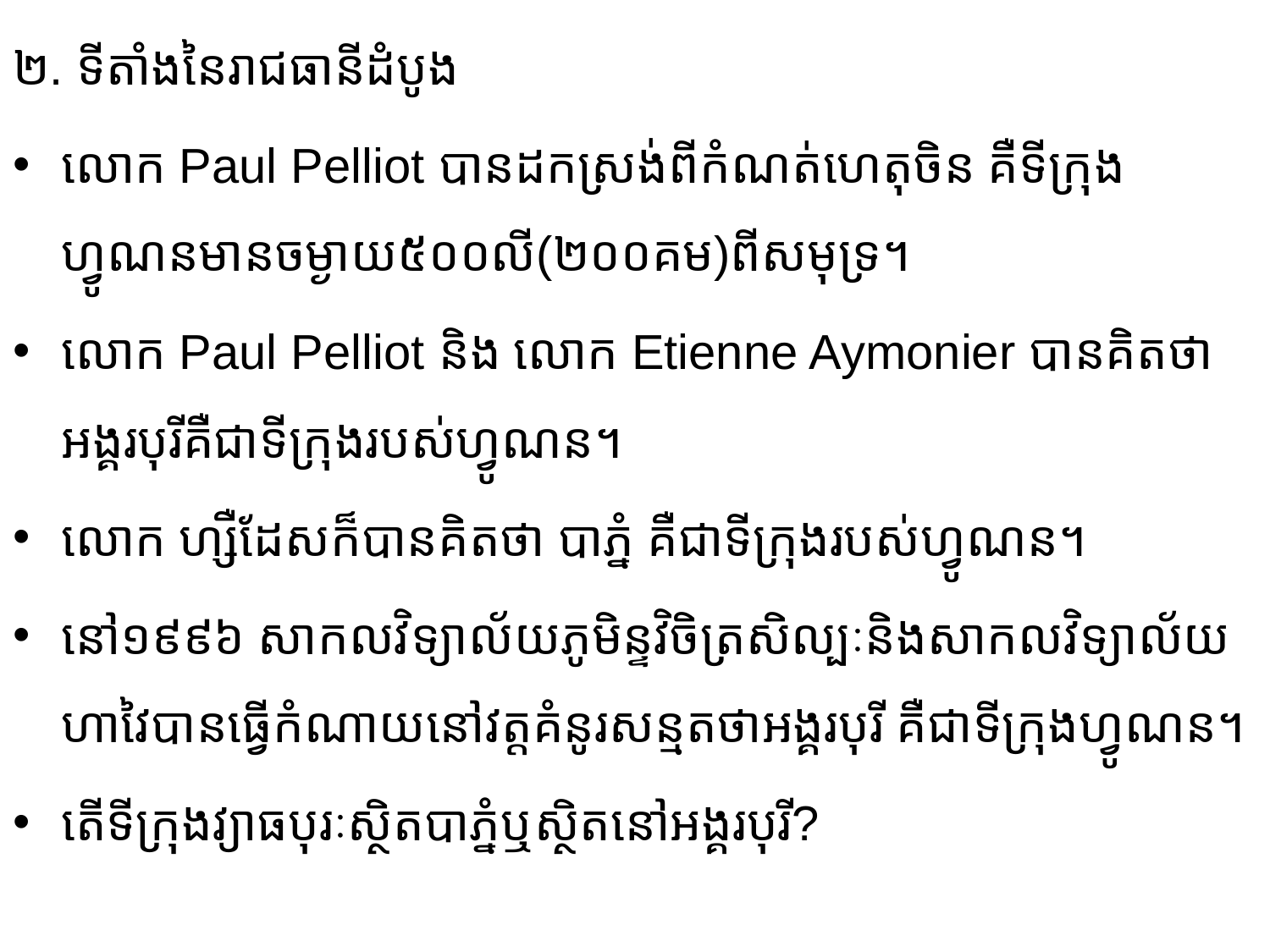

២. ទីតាំងនៃរាជធានីដំបូង
លោក Paul Pelliot បានដកស្រង់ពីកំណត់ហេតុចិន គឺទីក្រុងហ្វូណនមានចម្ងាយ​៥០០លី​(២០០គម)​ពីសមុទ្រ។
លោក Paul Pelliot និង លោក Etienne Aymonier បានគិតថា អង្គរបុរីគឺជាទីក្រុងរបស់ហ្វូណន។
លោក ហ្សឺដែសក៏បានគិតថា បាភ្នំ គឺជាទីក្រុងរបស់ហ្វូណន។
នៅ១៩៩៦ សាកលវិទ្យាល័យ​ភូមិន្ទវិចិត្រ​សិល្បៈ​និងសាកលវិទ្យាល័យហាវៃបានធ្វើកំណាយនៅវត្តគំនូរសន្មតថាអង្គរបុរី គឺជាទីក្រុងហ្វូណន។
តើទីក្រុងវ្យាធបុរៈ​ស្ថិតបាភ្នំឬស្ថិតនៅអង្គរបុរី?